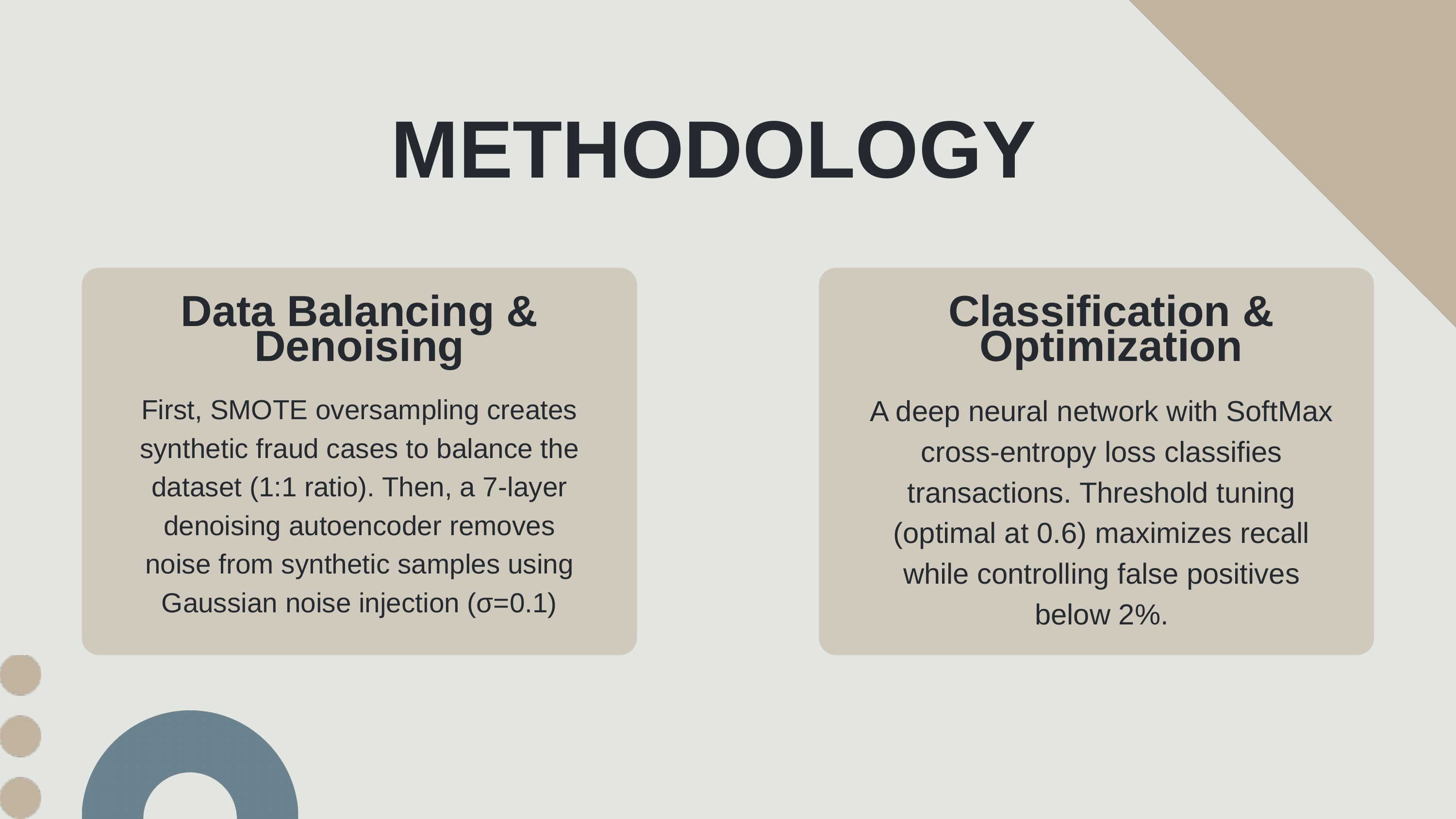

METHODOLOGY

Data Balancing & Denoising
Classification & Optimization
First, SMOTE oversampling creates synthetic fraud cases to balance the dataset (1:1 ratio). Then, a 7-layer denoising autoencoder removes noise from synthetic samples using Gaussian noise injection (σ=0.1)
A deep neural network with SoftMax cross-entropy loss classifies transactions. Threshold tuning (optimal at 0.6) maximizes recall while controlling false positives below 2%.